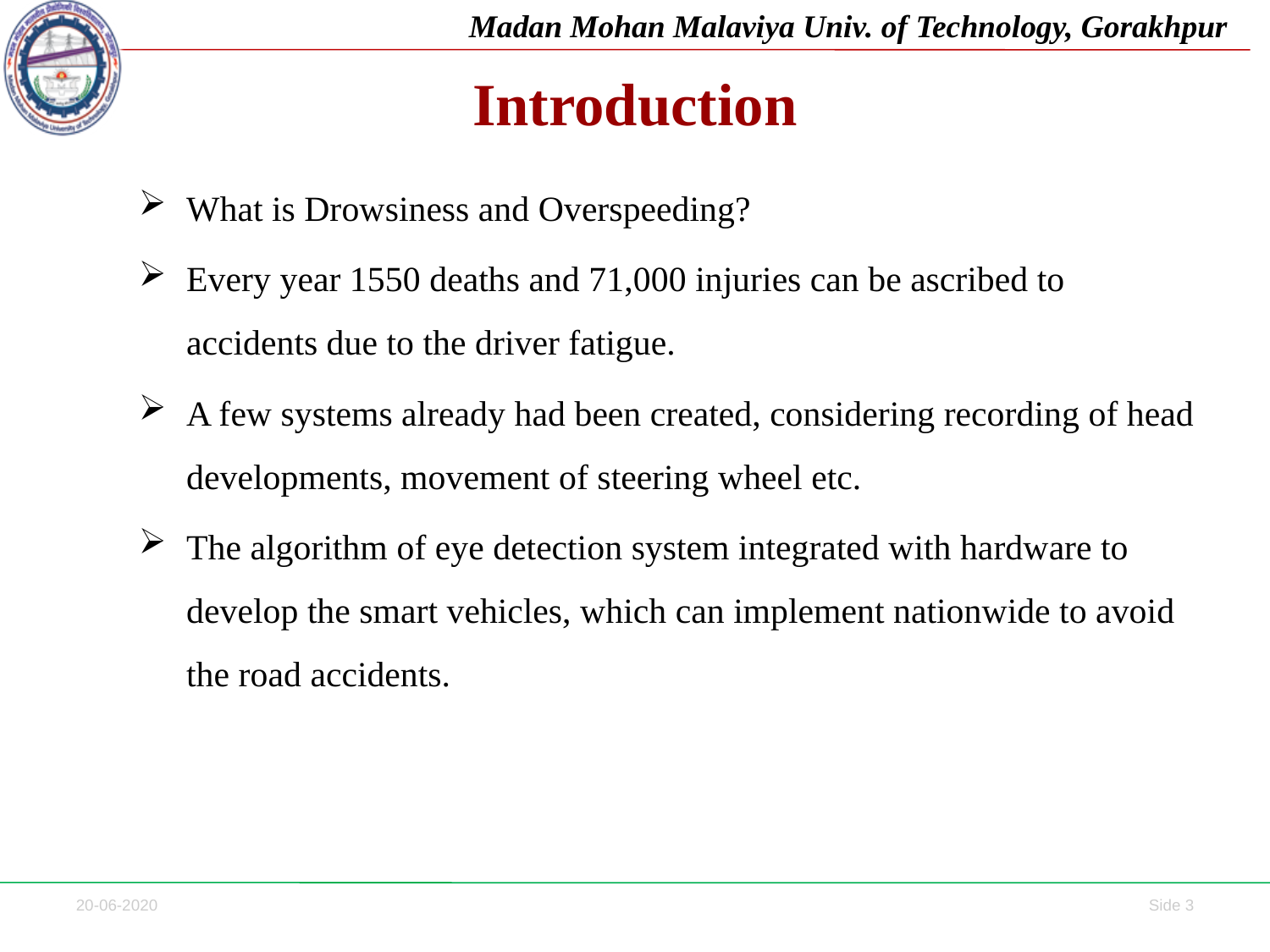

# Introduction
What is Drowsiness and Overspeeding?
Every year 1550 deaths and 71,000 injuries can be ascribed to accidents due to the driver fatigue.
A few systems already had been created, considering recording of head developments, movement of steering wheel etc.
The algorithm of eye detection system integrated with hardware to develop the smart vehicles, which can implement nationwide to avoid the road accidents.